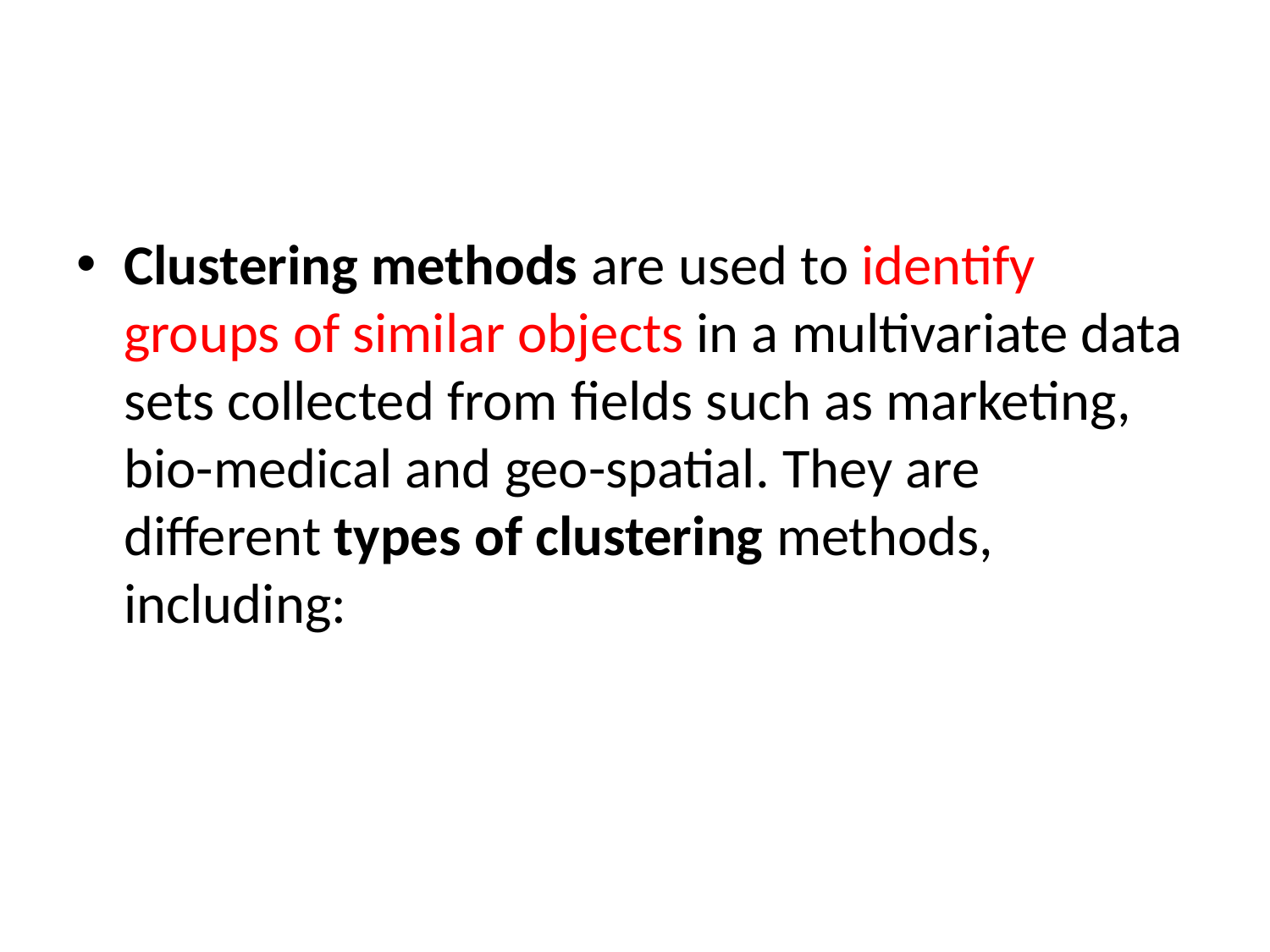

#
Clustering methods are used to identify groups of similar objects in a multivariate data sets collected from fields such as marketing, bio-medical and geo-spatial. They are different types of clustering methods, including: